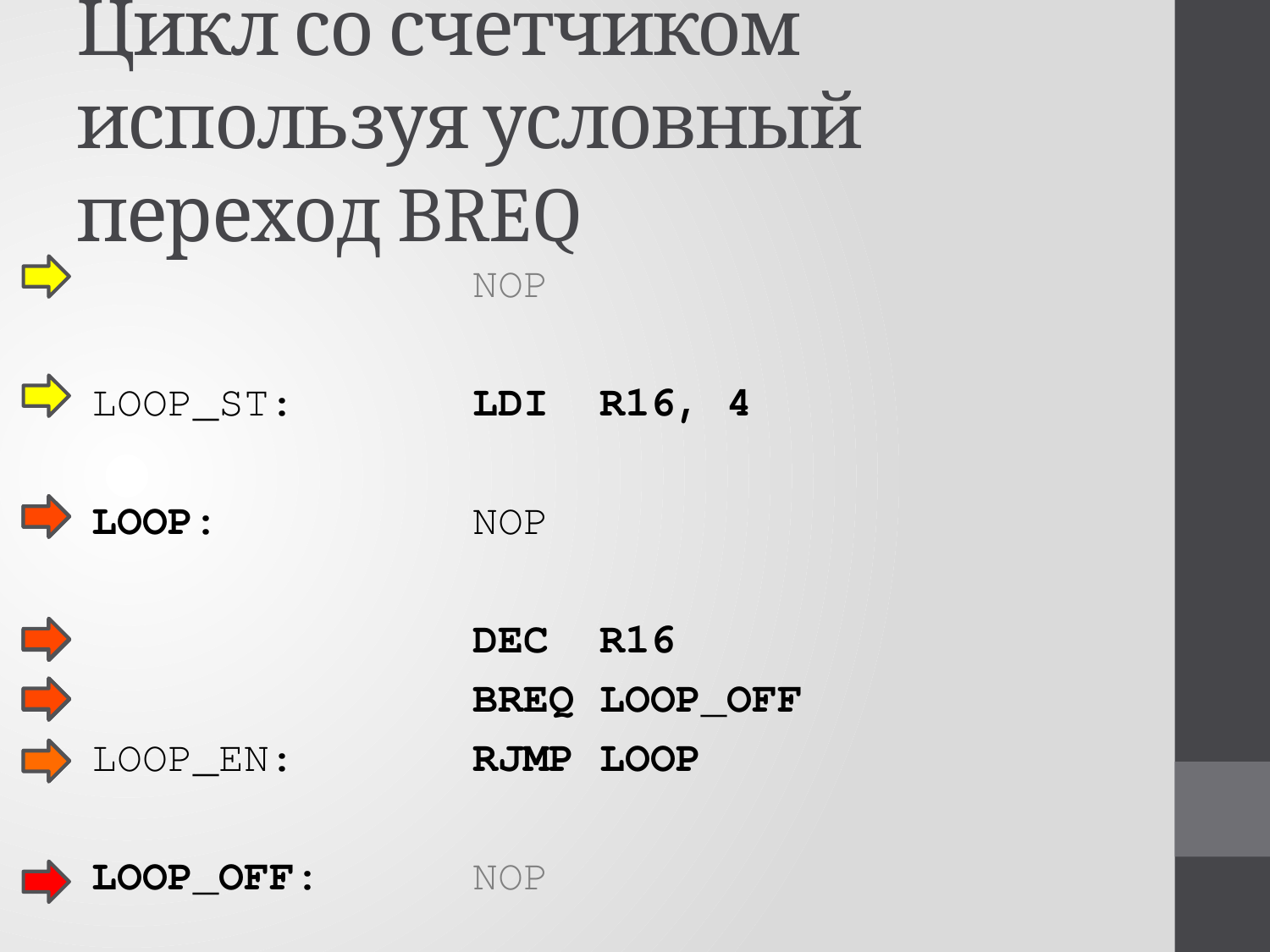

# Цикл со счетчиком используя условный переход BREQ
			NOP

LOOP_ST:		LDI	R16, 4

LOOP:		NOP

			DEC	R16
			BREQ	LOOP_OFF
LOOP_EN:		RJMP	LOOP

LOOP_OFF:		NOP